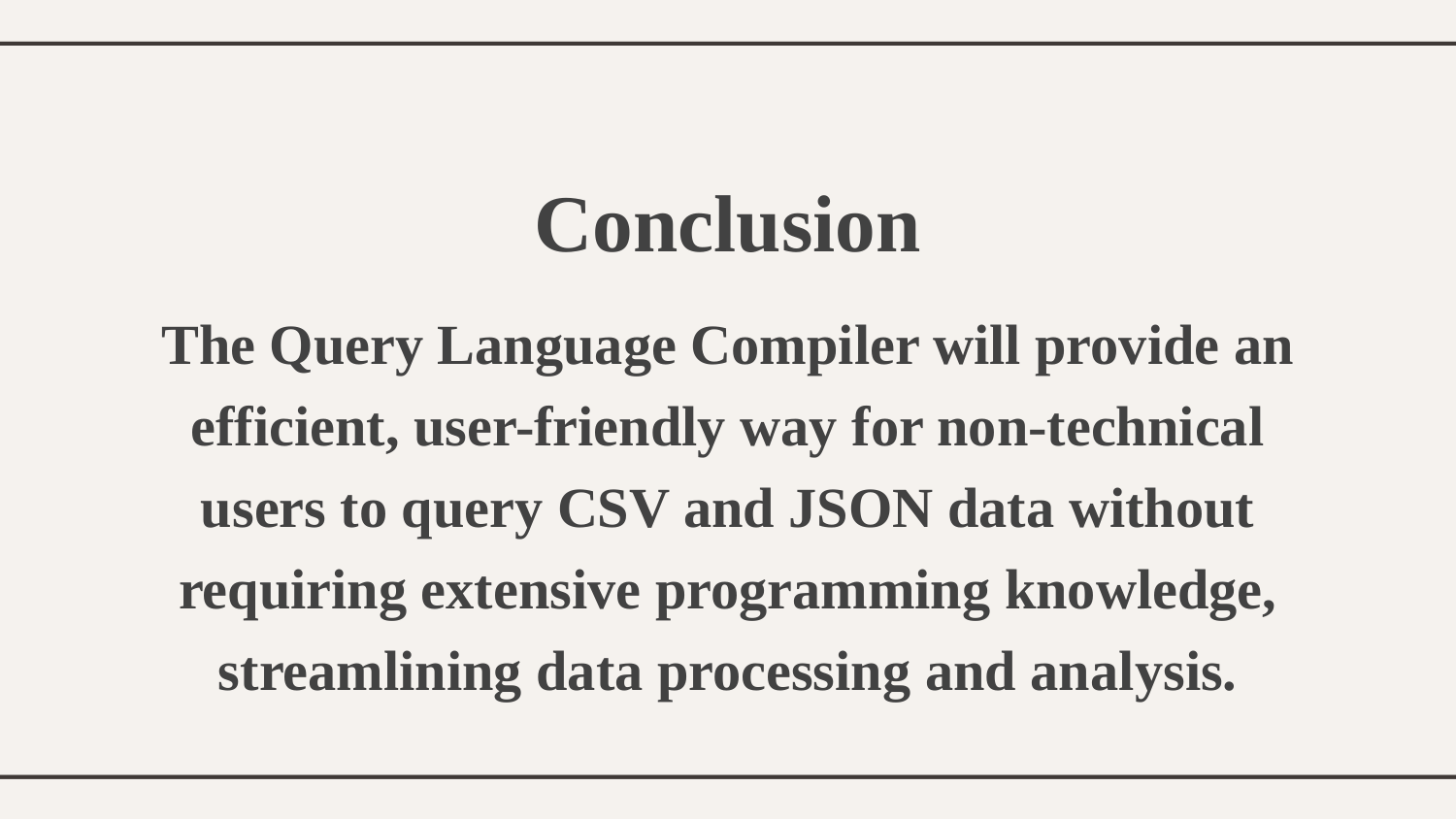

Conclusion
The Query Language Compiler will provide an efficient, user-friendly way for non-technical users to query CSV and JSON data without requiring extensive programming knowledge, streamlining data processing and analysis.